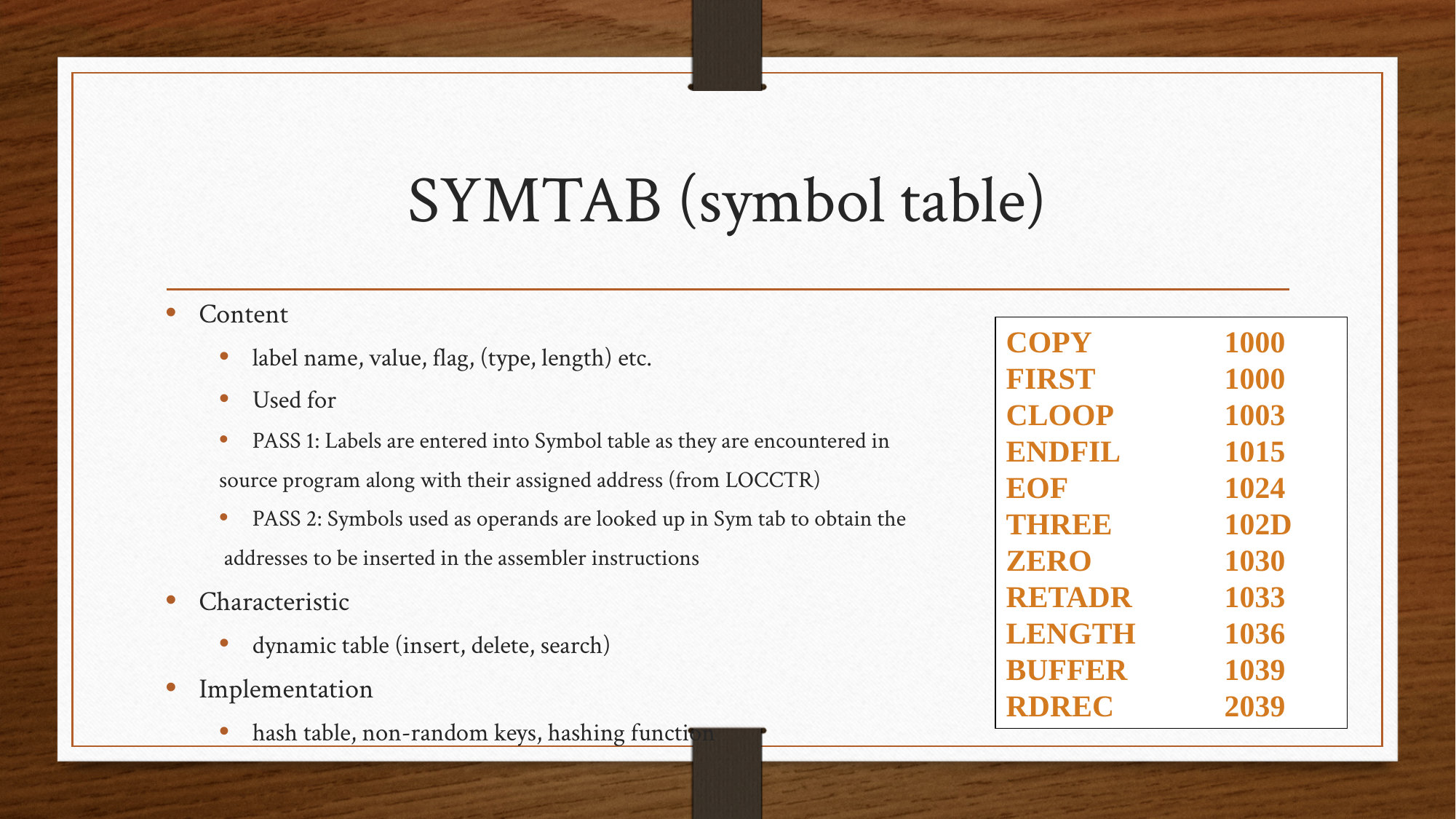

# SYMTAB (symbol table)
Content
label name, value, flag, (type, length) etc.
Used for
PASS 1: Labels are entered into Symbol table as they are encountered in
source program along with their assigned address (from LOCCTR)
PASS 2: Symbols used as operands are looked up in Sym tab to obtain the
 addresses to be inserted in the assembler instructions
Characteristic
dynamic table (insert, delete, search)
Implementation
hash table, non-random keys, hashing function
COPY		1000
FIRST 		1000
CLOOP		1003
ENDFIL	1015
EOF		1024
THREE		102D
ZERO		1030
RETADR	1033
LENGTH	1036
BUFFER	1039
RDREC		2039